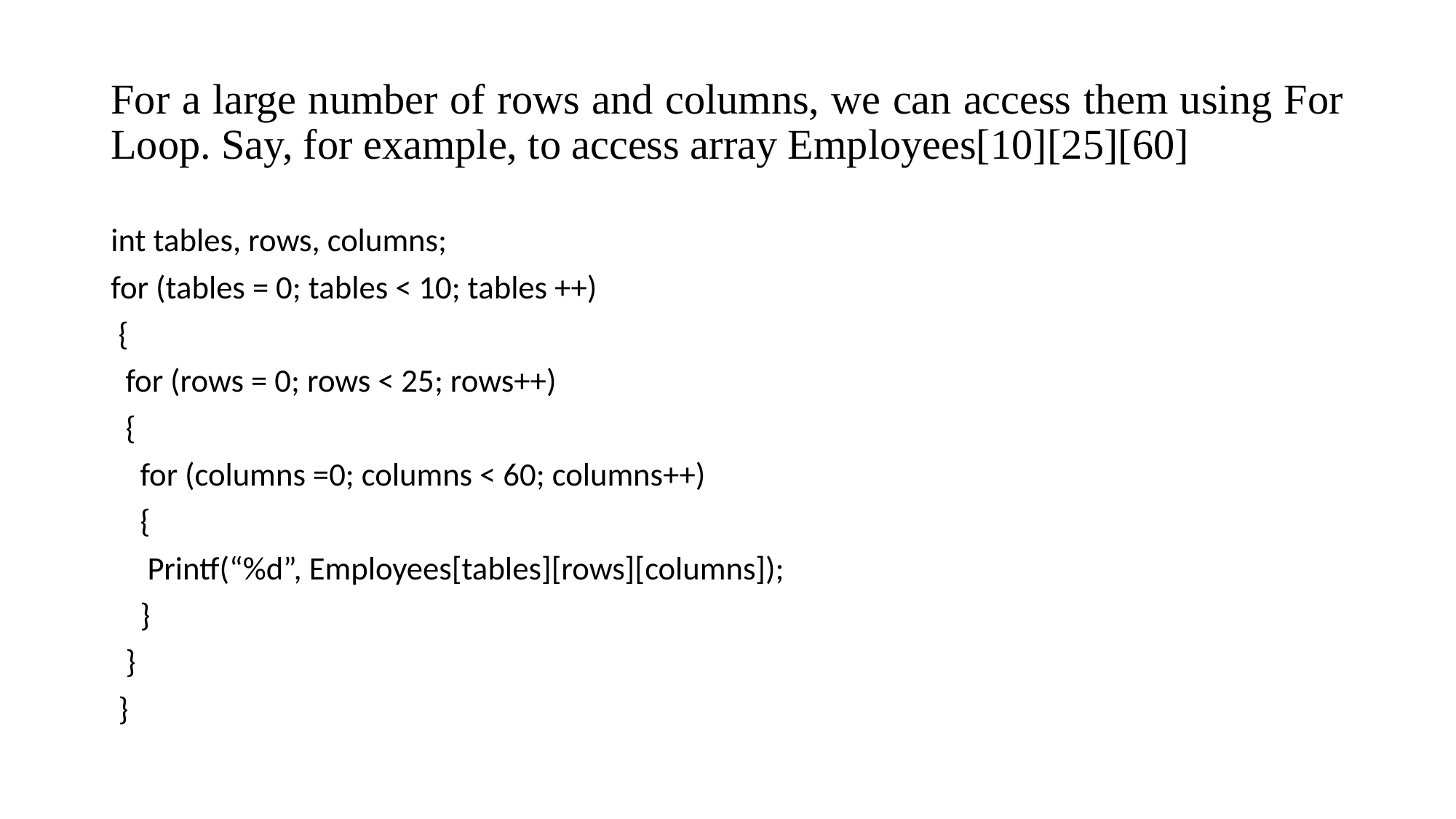

# For a large number of rows and columns, we can access them using For Loop. Say, for example, to access array Employees[10][25][60]
int tables, rows, columns;
for (tables = 0; tables < 10; tables ++)
 {
  for (rows = 0; rows < 25; rows++)
  {
    for (columns =0; columns < 60; columns++)
    {
     Printf(“%d”, Employees[tables][rows][columns]);
    }
  }
 }